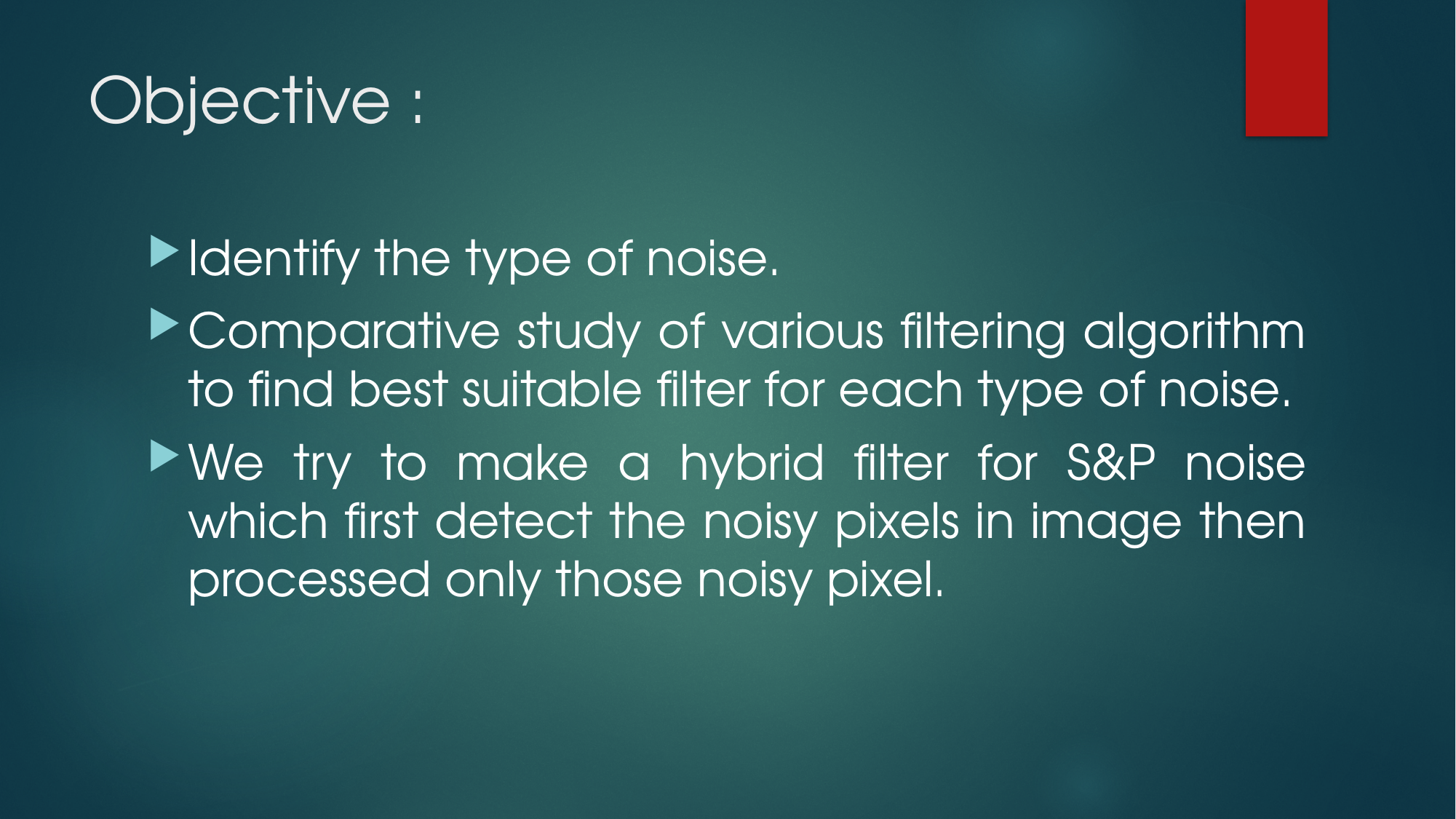

# Objective :
Identify the type of noise.
Comparative study of various filtering algorithm to find best suitable filter for each type of noise.
We try to make a hybrid filter for S&P noise which first detect the noisy pixels in image then processed only those noisy pixel.